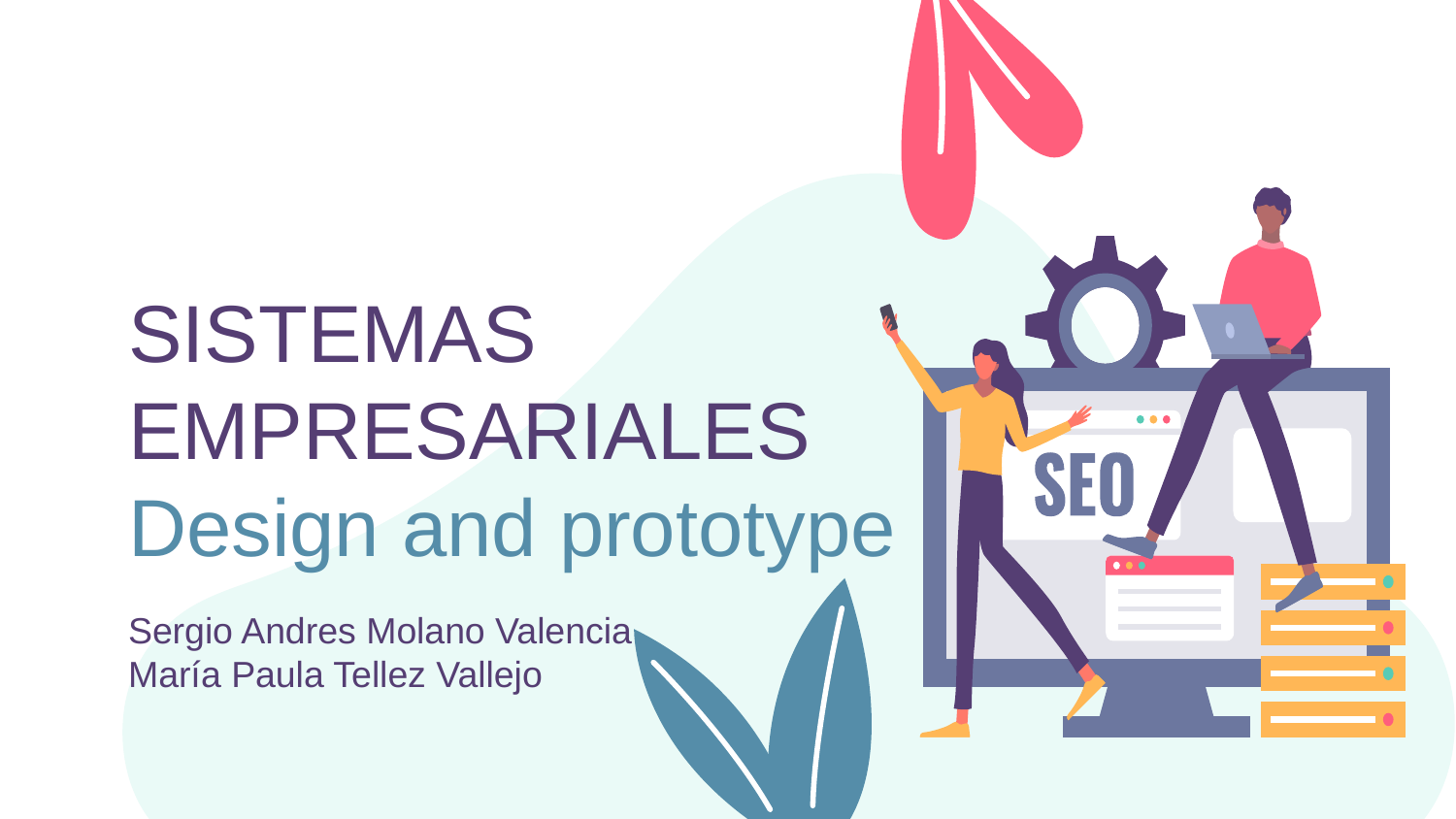

# SISTEMAS EMPRESARIALES Design and prototype

Sergio Andres Molano Valencia
María Paula Tellez Vallejo